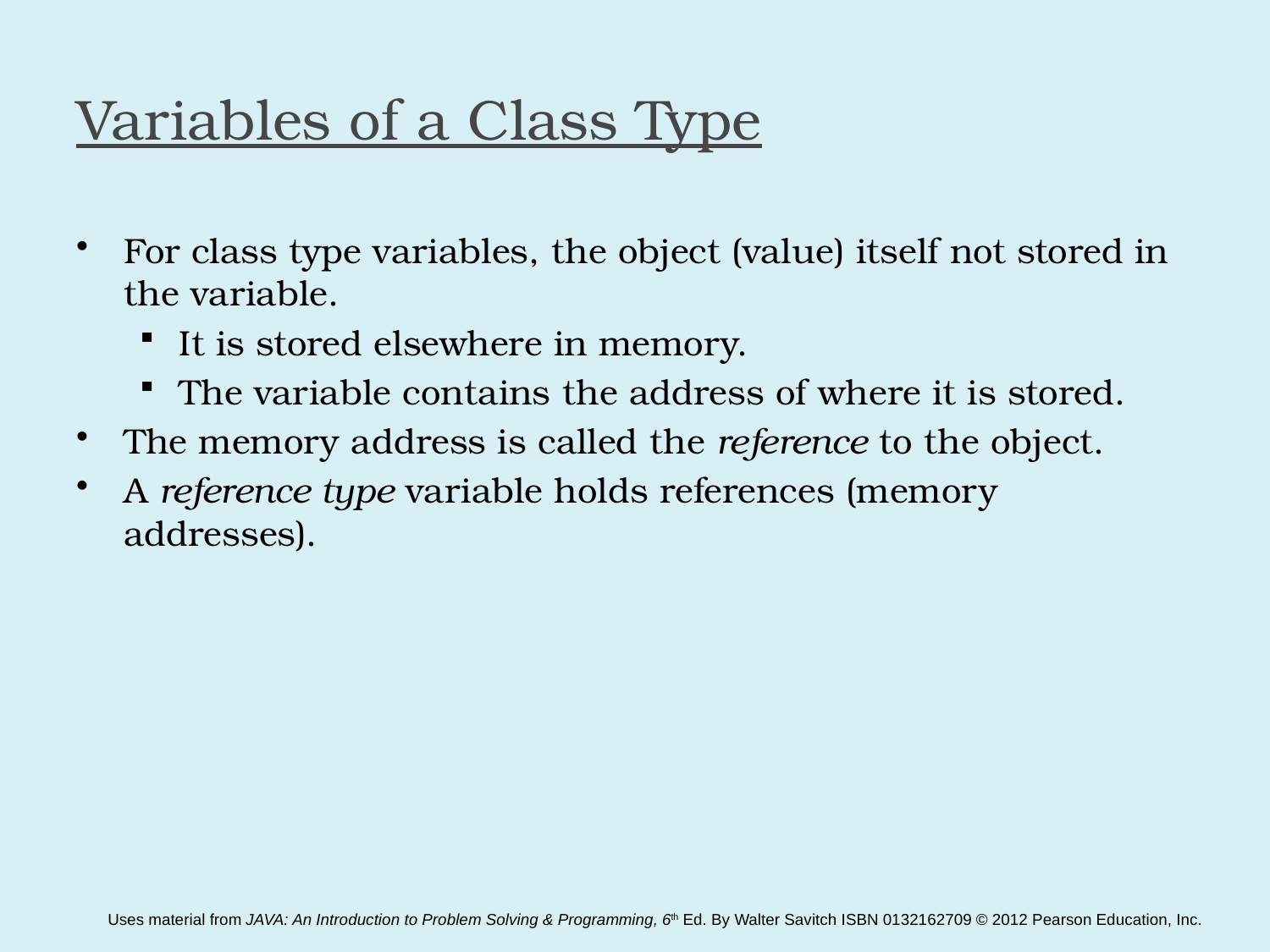

# Variables of a Class Type
For class type variables, the object (value) itself not stored in the variable.
It is stored elsewhere in memory.
The variable contains the address of where it is stored.
The memory address is called the reference to the object.
A reference type variable holds references (memory addresses).